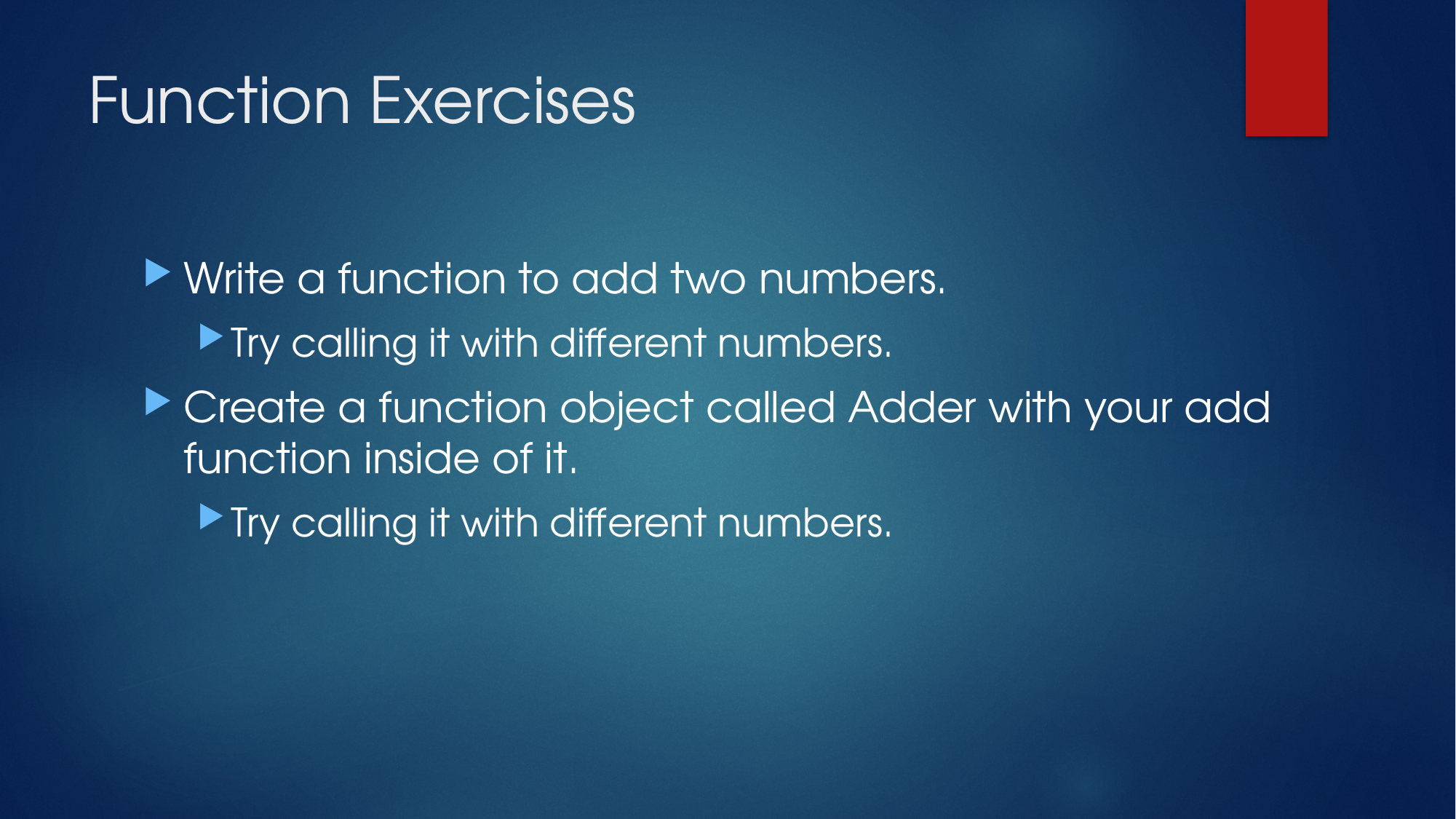

# Function Exercises
Write a function to add two numbers.
Try calling it with different numbers.
Create a function object called Adder with your add function inside of it.
Try calling it with different numbers.